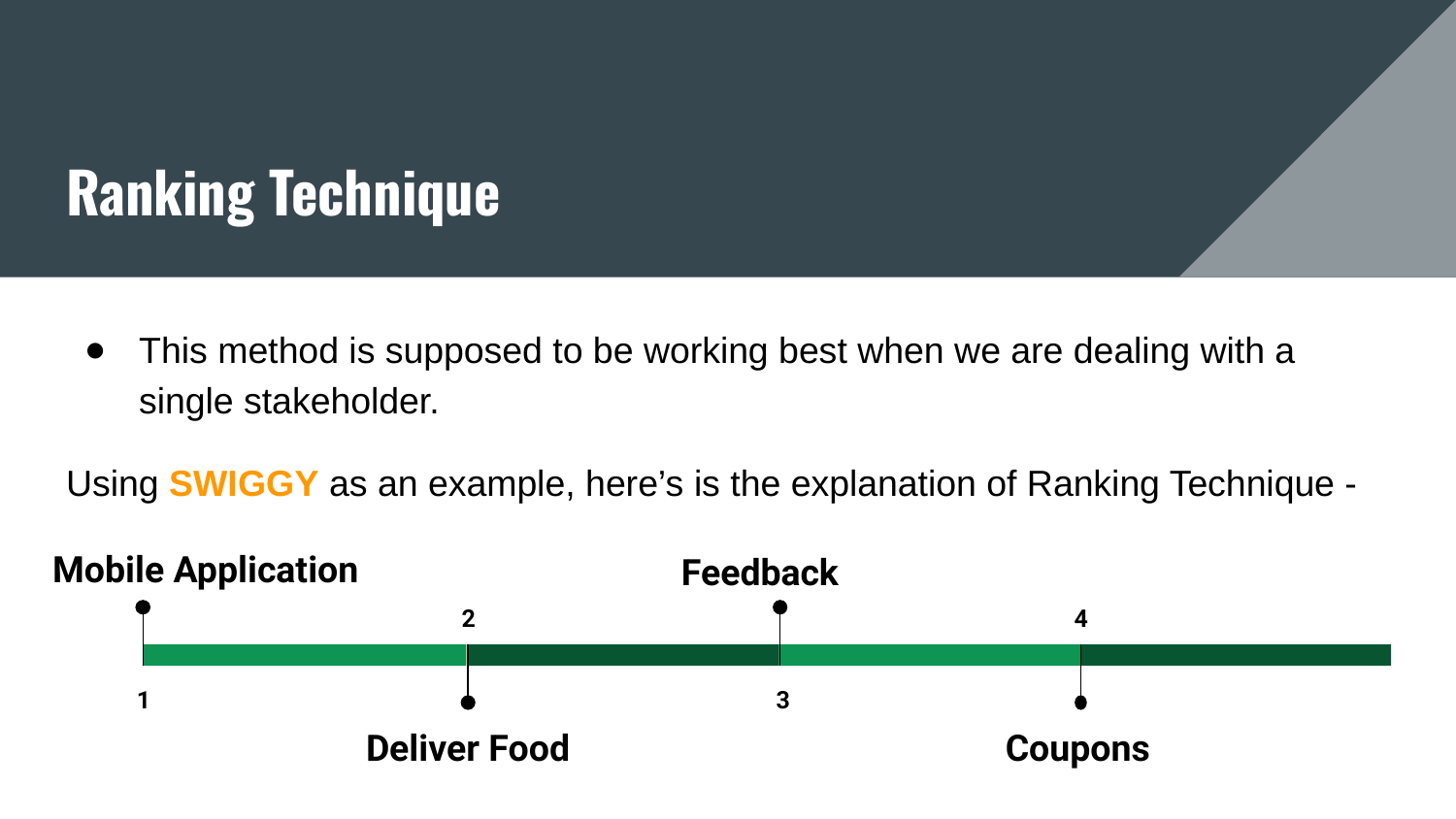

# Ranking Technique
This method is supposed to be working best when we are dealing with a single stakeholder.
Using SWIGGY as an example, here’s is the explanation of Ranking Technique -
Mobile Application

1

Feedback

3

2

Deliver Food

4

Coupons